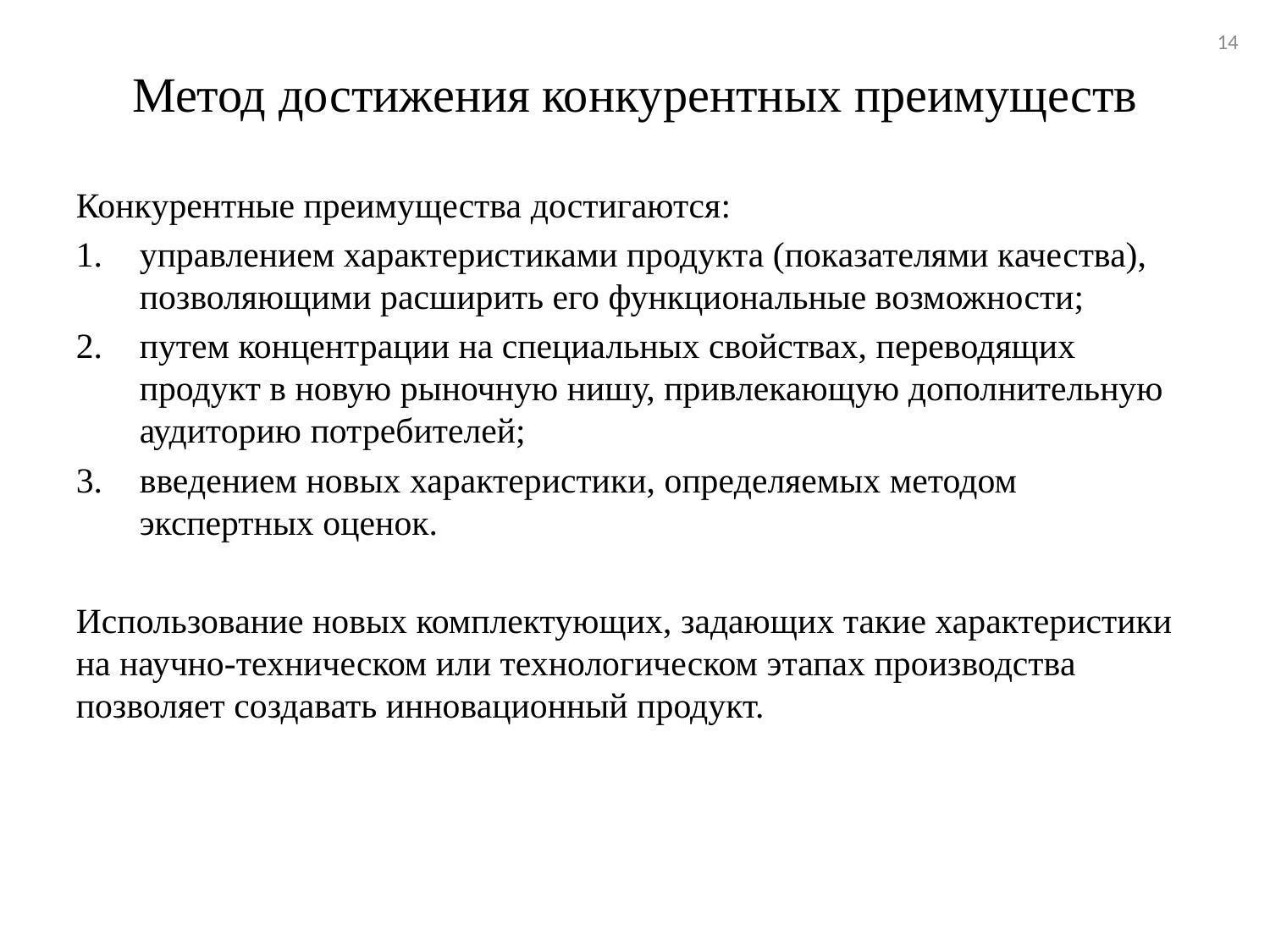

14
# Метод достижения конкурентных преимуществ
Конкурентные преимущества достигаются:
управлением характеристиками продукта (показателями качества), позволяющими расширить его функциональные возможности;
путем концентрации на специальных свойствах, переводящих продукт в новую рыночную нишу, привлекающую дополнительную аудиторию потребителей;
введением новых характеристики, определяемых методом экспертных оценок.

Использование новых комплектующих, задающих такие характеристики на научно-техническом или технологическом этапах производства позволяет создавать инновационный продукт.